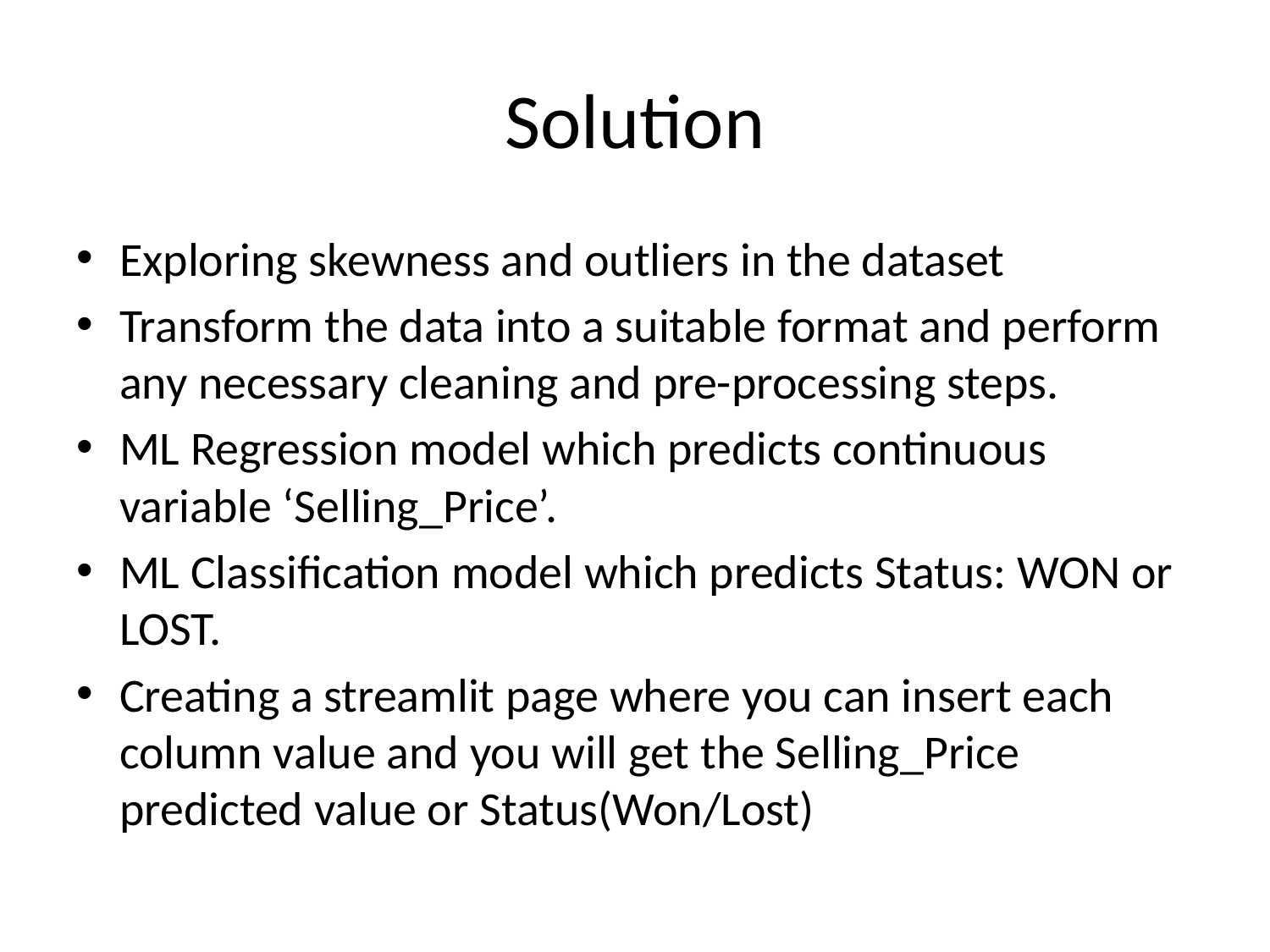

# Solution
Exploring skewness and outliers in the dataset
Transform the data into a suitable format and perform any necessary cleaning and pre-processing steps.
ML Regression model which predicts continuous variable ‘Selling_Price’.
ML Classification model which predicts Status: WON or LOST.
Creating a streamlit page where you can insert each column value and you will get the Selling_Price predicted value or Status(Won/Lost)